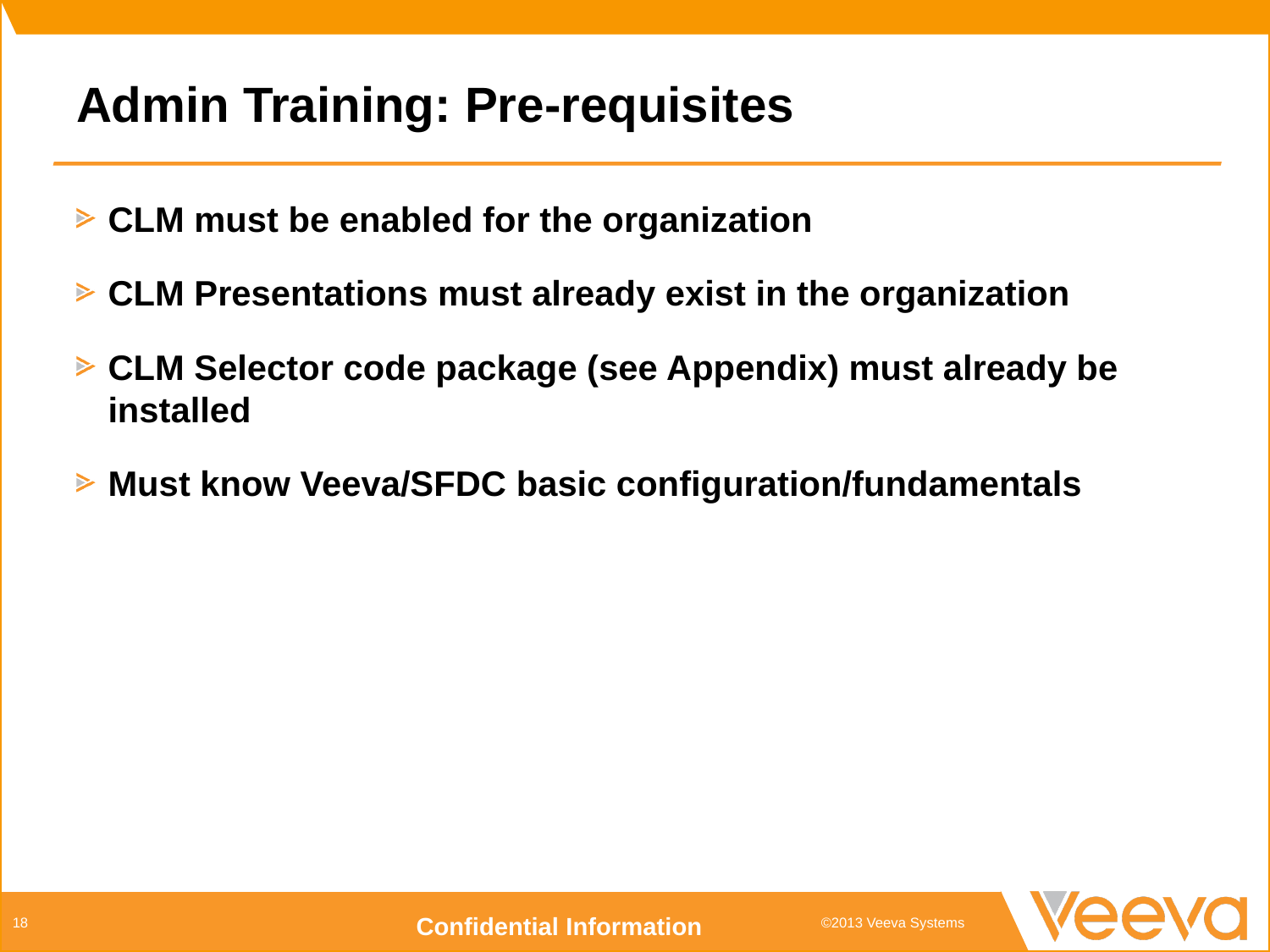

# Admin Training: Pre-requisites
CLM must be enabled for the organization
CLM Presentations must already exist in the organization
CLM Selector code package (see Appendix) must already be installed
Must know Veeva/SFDC basic configuration/fundamentals